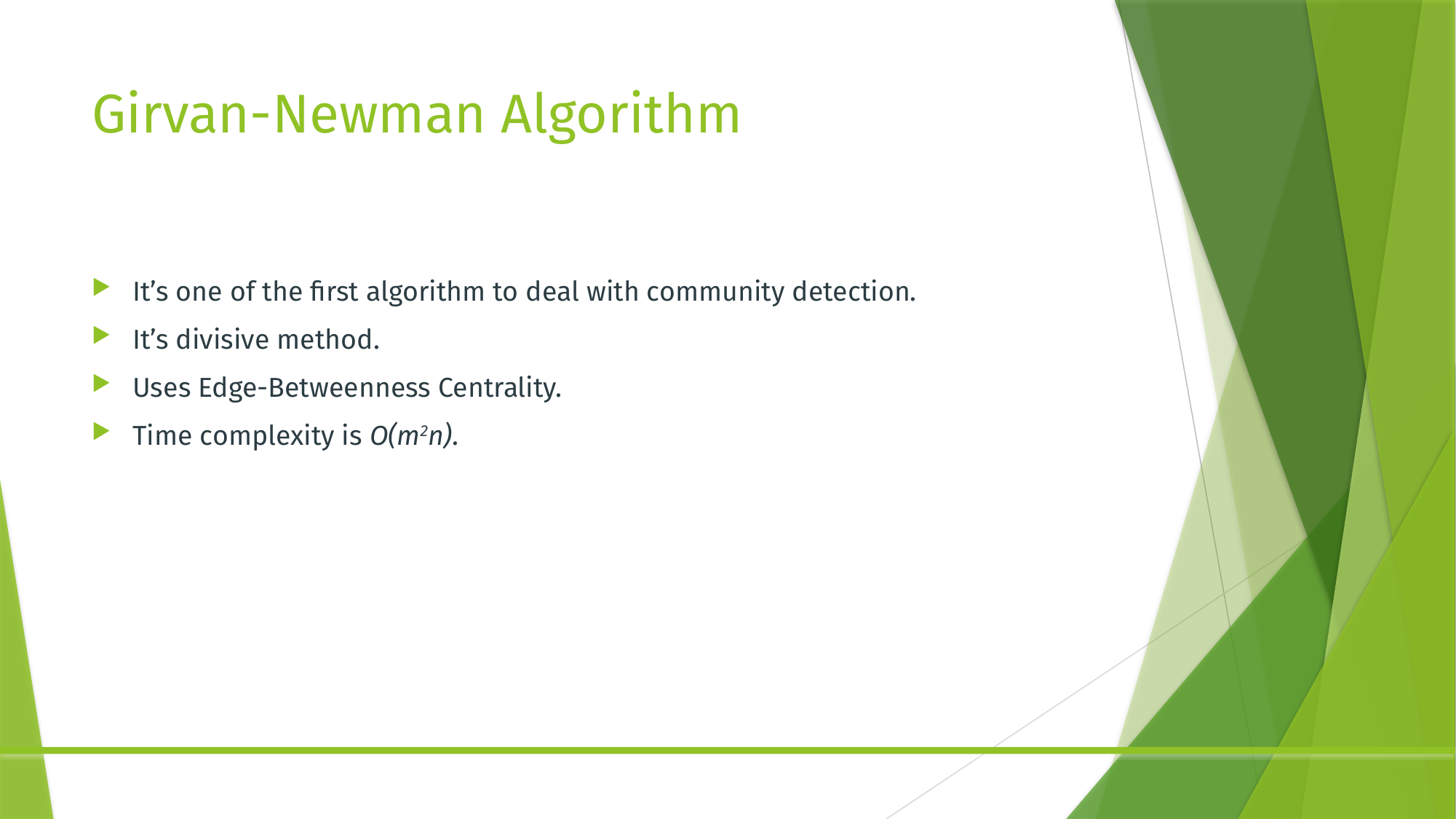

# Girvan-Newman Algorithm
It’s one of the first algorithm to deal with community detection.
It’s divisive method.
Uses Edge-Betweenness Centrality.
Time complexity is O(m2n).